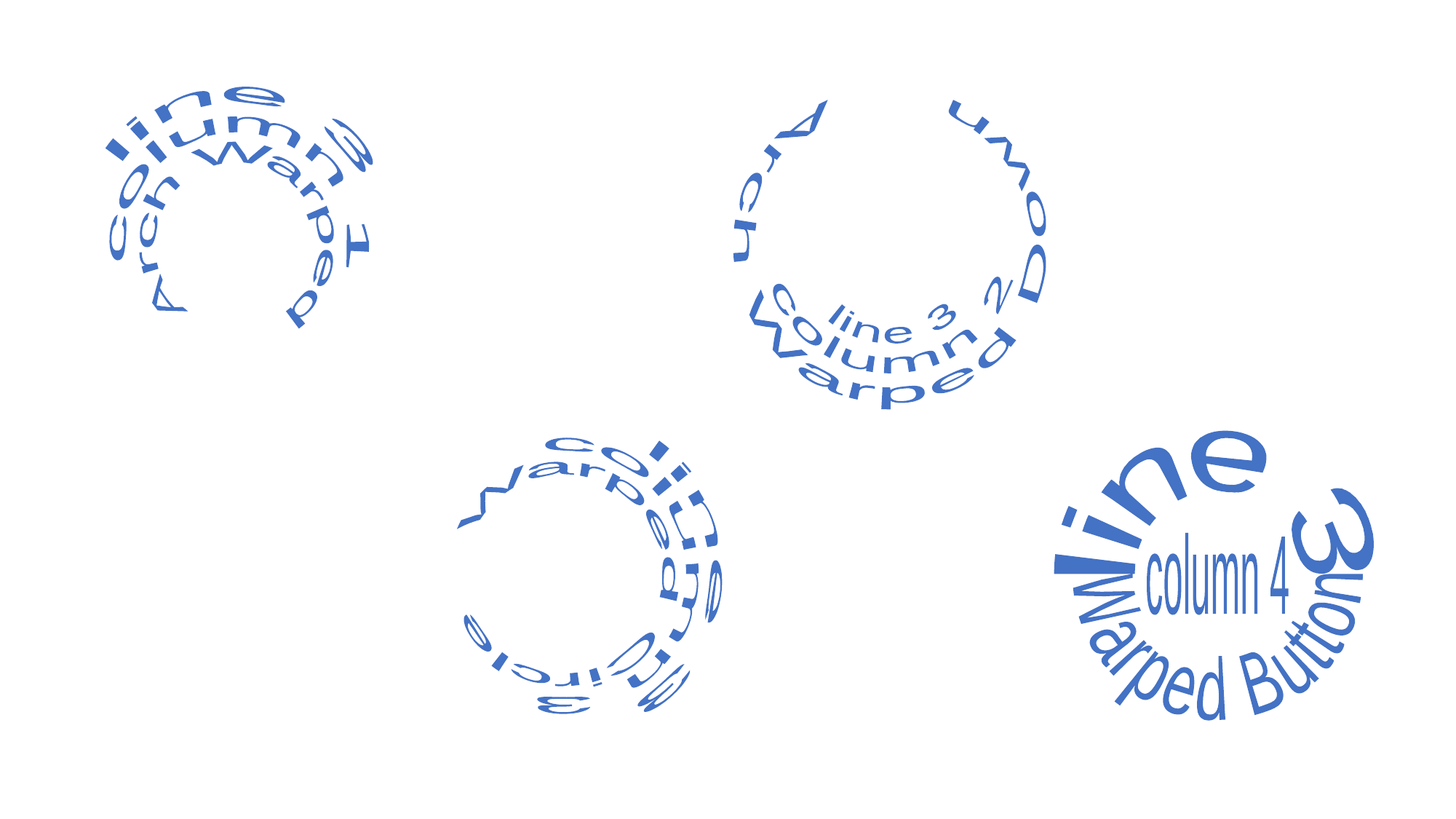

line 3
column 2
Arch Warped Down
line 3
column 1
Arch Warped
line 3
column 3
Warped Circle
line 3
column 4
Warped Button